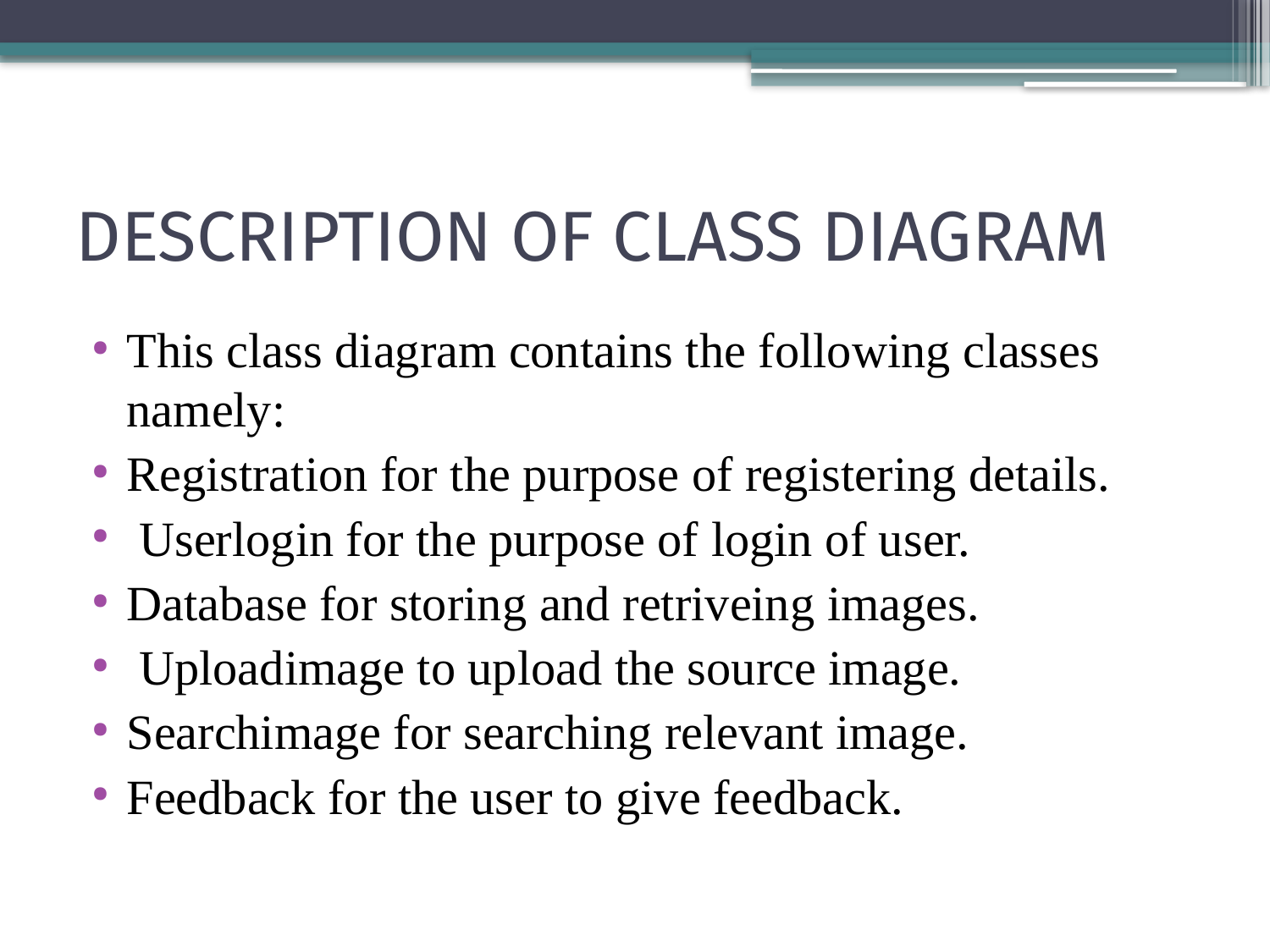

# DESCRIPTION OF CLASS DIAGRAM
This class diagram contains the following classes namely:
Registration for the purpose of registering details.
 Userlogin for the purpose of login of user.
Database for storing and retriveing images.
 Uploadimage to upload the source image.
Searchimage for searching relevant image.
Feedback for the user to give feedback.